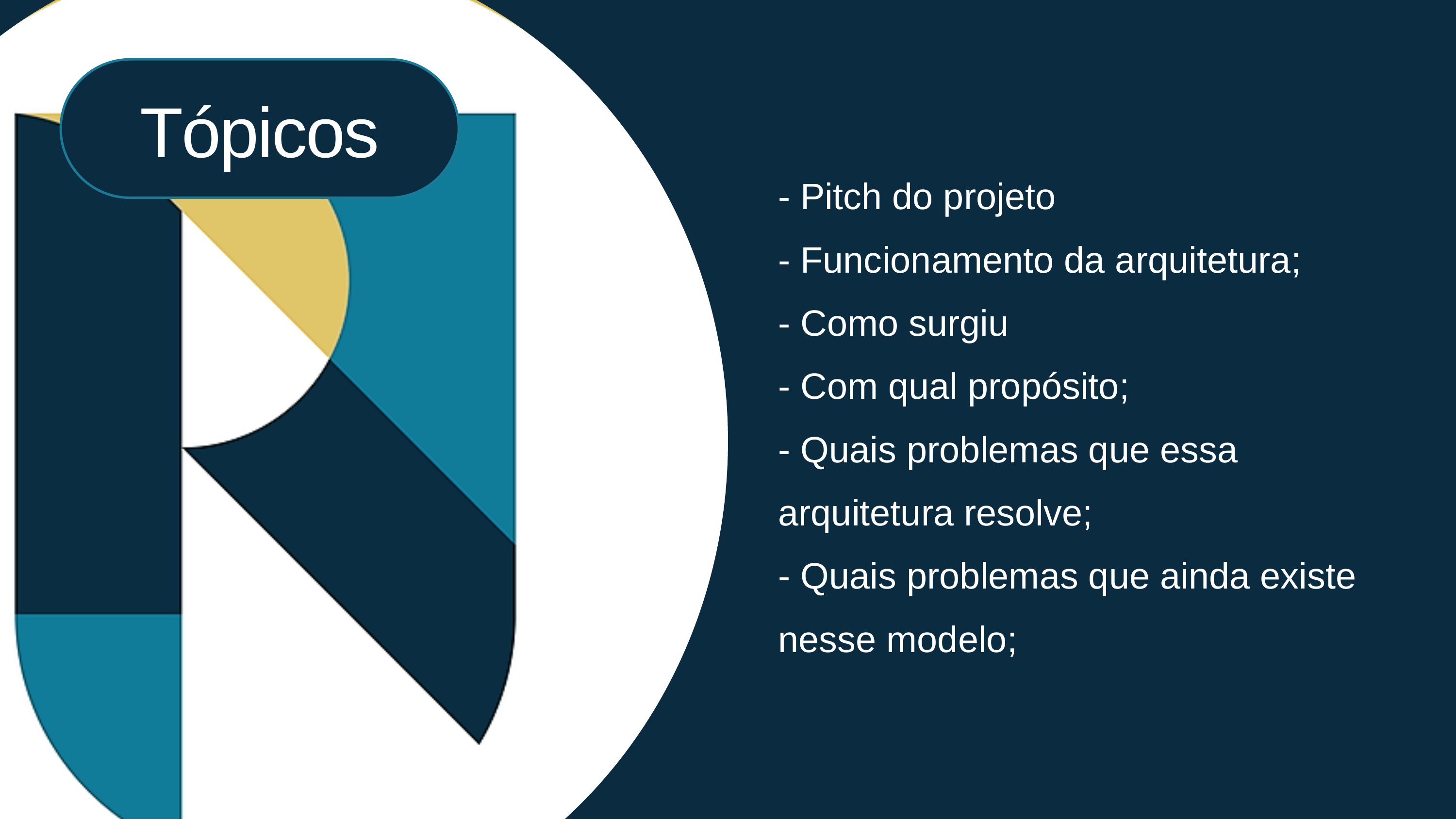

Tópicos
- Pitch do projeto
- Funcionamento da arquitetura;
- Como surgiu
- Com qual propósito;
- Quais problemas que essa arquitetura resolve;
- Quais problemas que ainda existe nesse modelo;